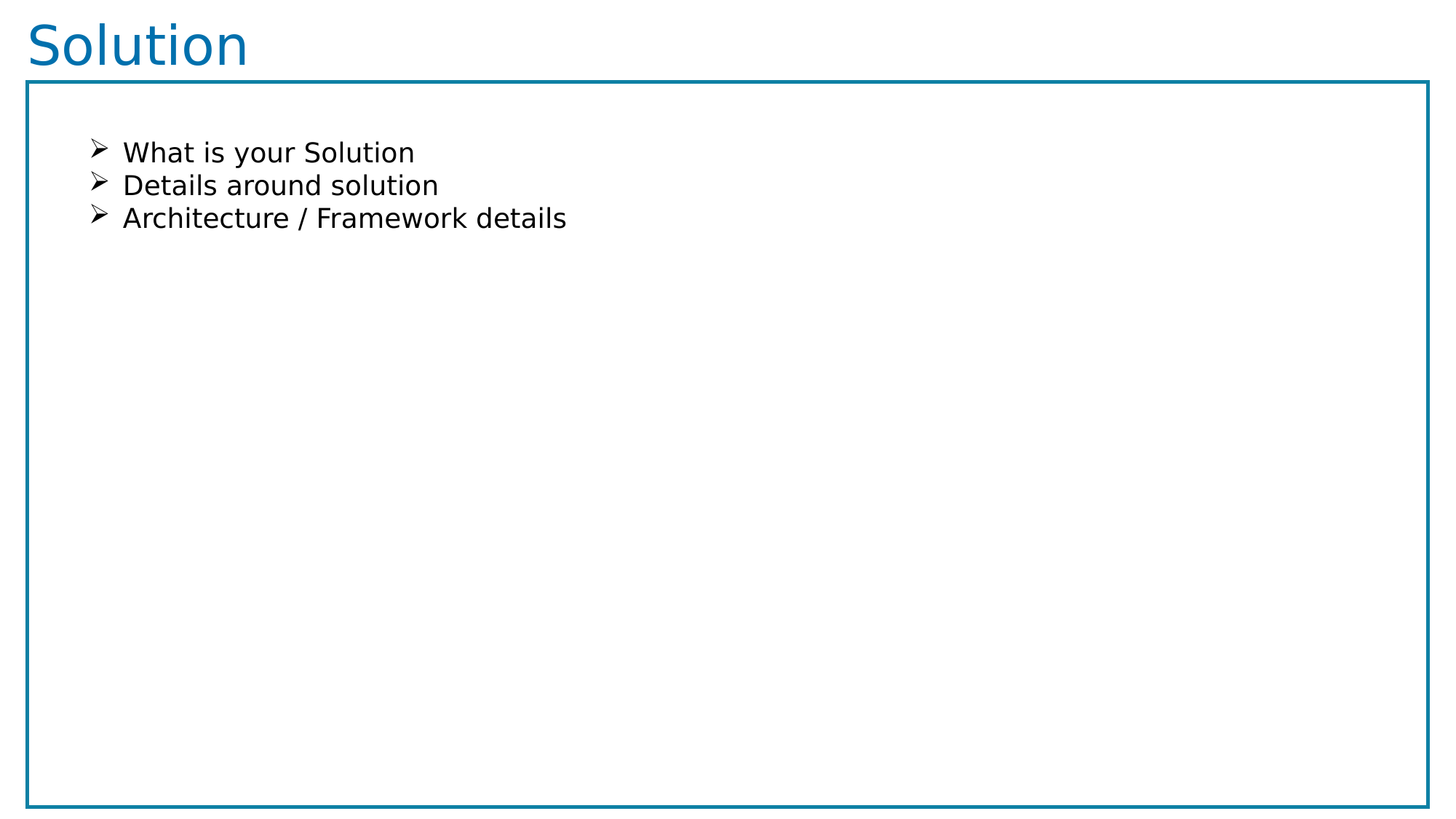

# Solution

What is your Solution
Details around solution
Architecture / Framework details